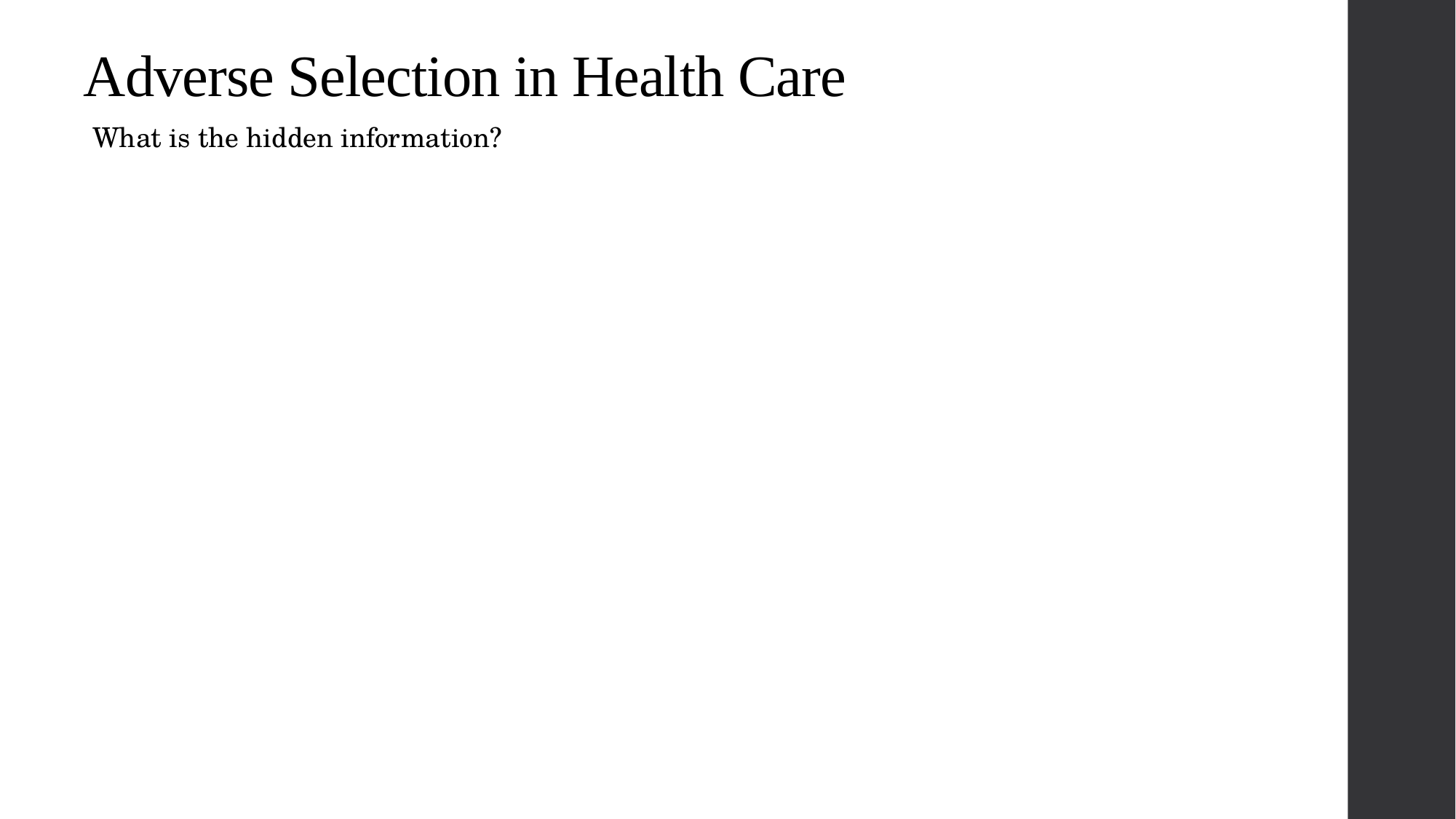

# Adverse Selection in Health Care
What is the hidden information?